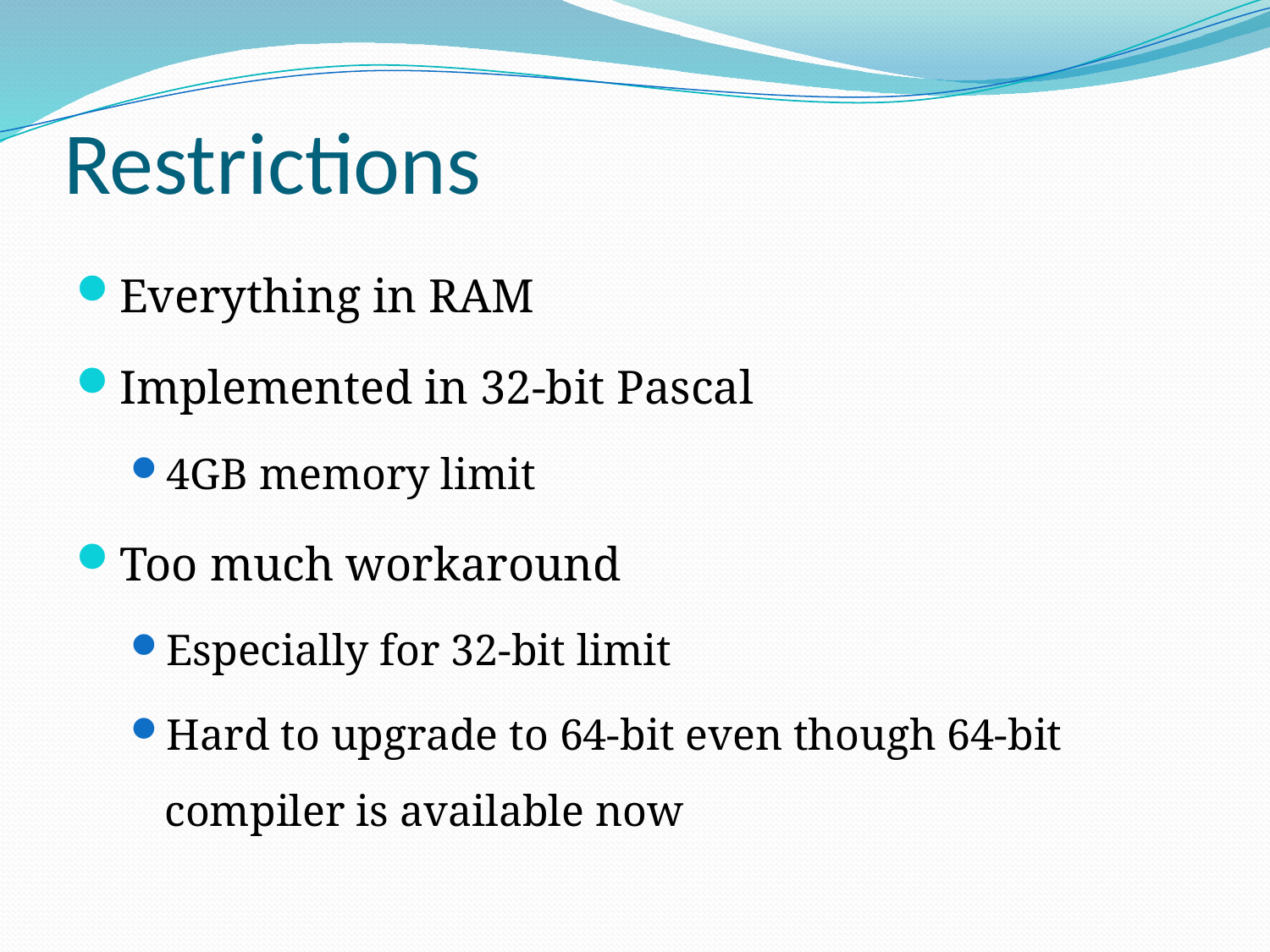

# Restrictions
Everything in RAM
Implemented in 32-bit Pascal
4GB memory limit
Too much workaround
Especially for 32-bit limit
Hard to upgrade to 64-bit even though 64-bit compiler is available now